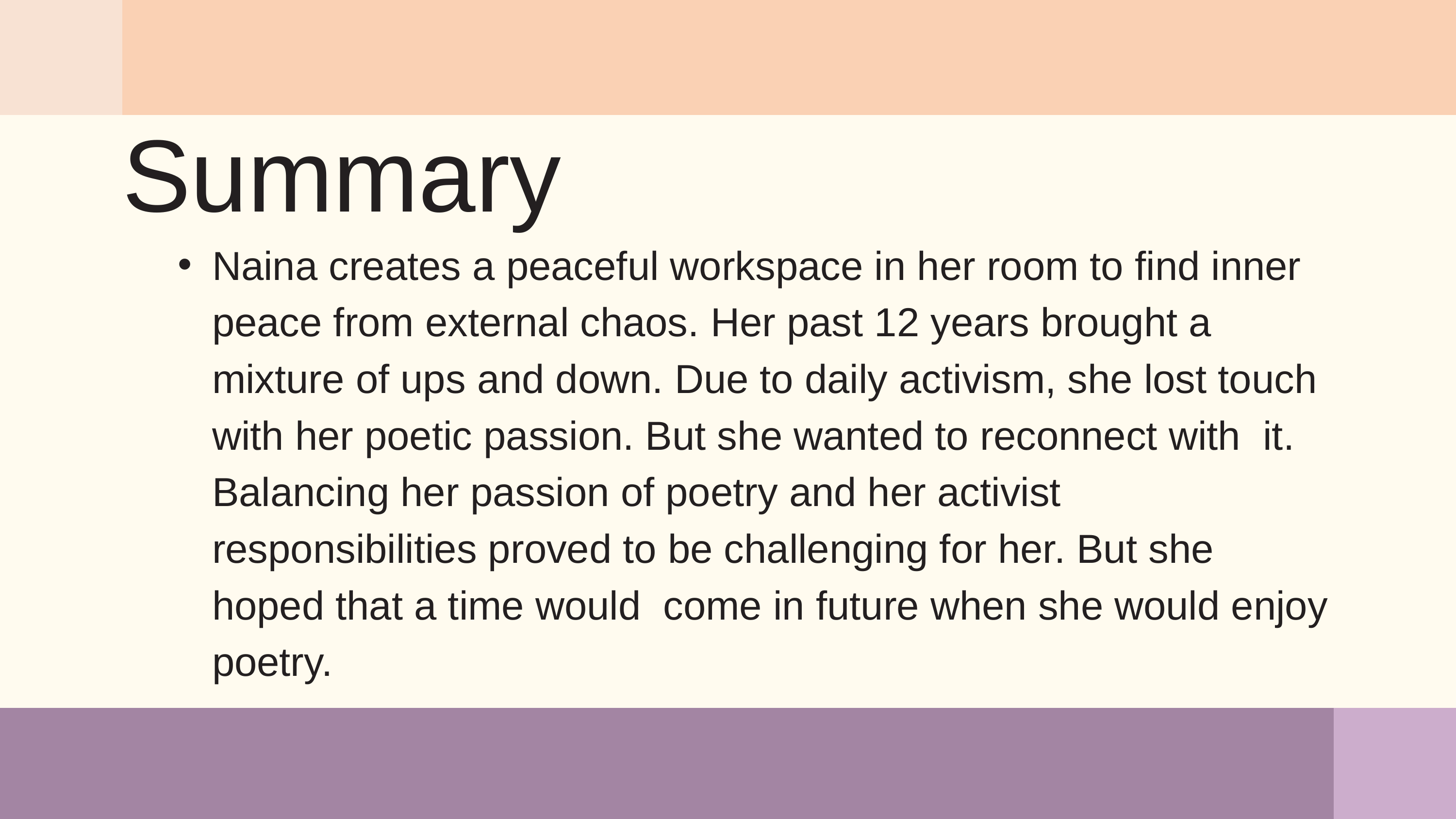

Summary
Naina creates a peaceful workspace in her room to find inner peace from external chaos. Her past 12 years brought a mixture of ups and down. Due to daily activism, she lost touch with her poetic passion. But she wanted to reconnect with  it. Balancing her passion of poetry and her activist responsibilities proved to be challenging for her. But she hoped that a time would  come in future when she would enjoy poetry.